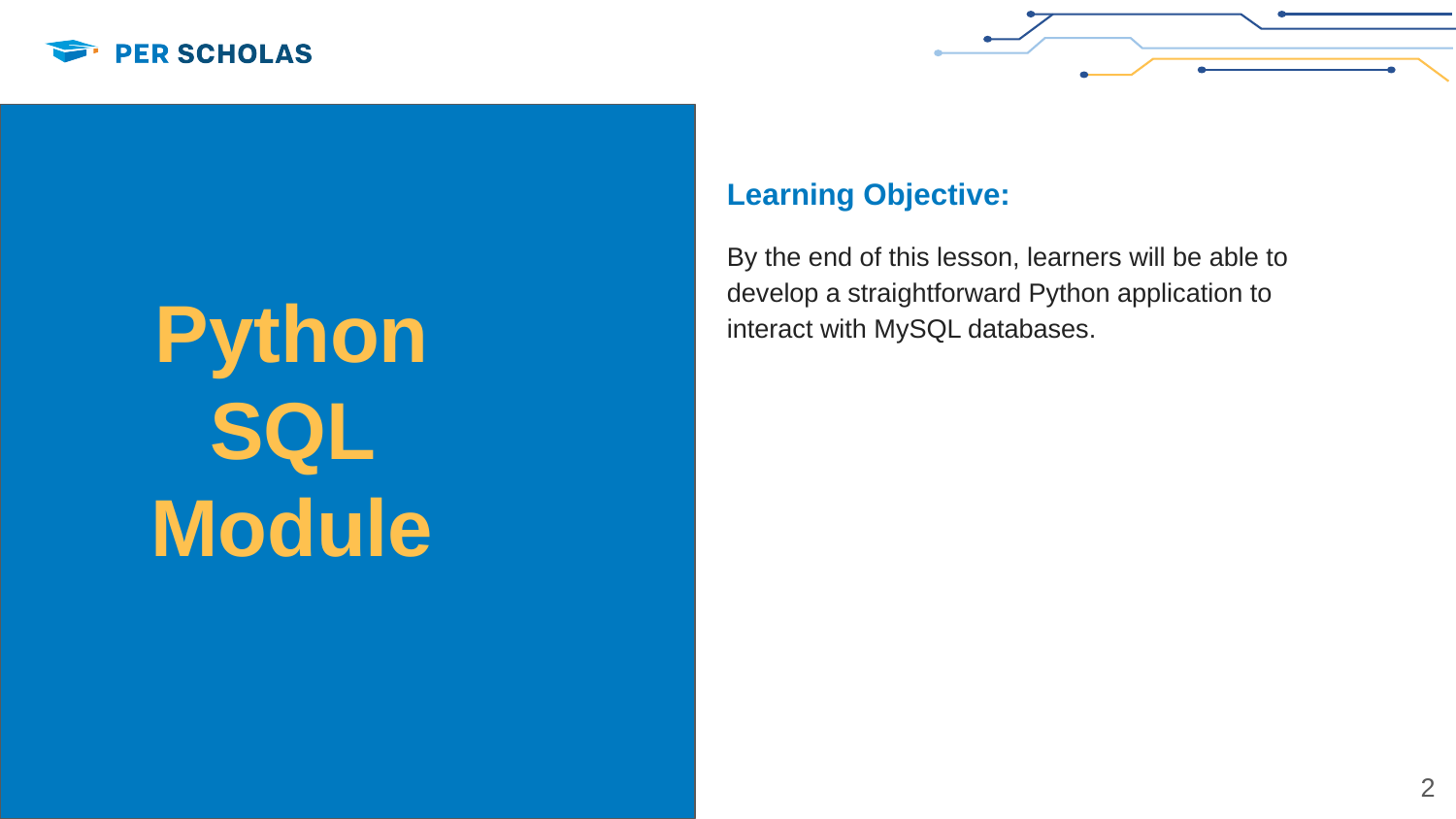

Learning Objective:
By the end of this lesson, learners will be able to develop a straightforward Python application to interact with MySQL databases.

Python SQL Module
2